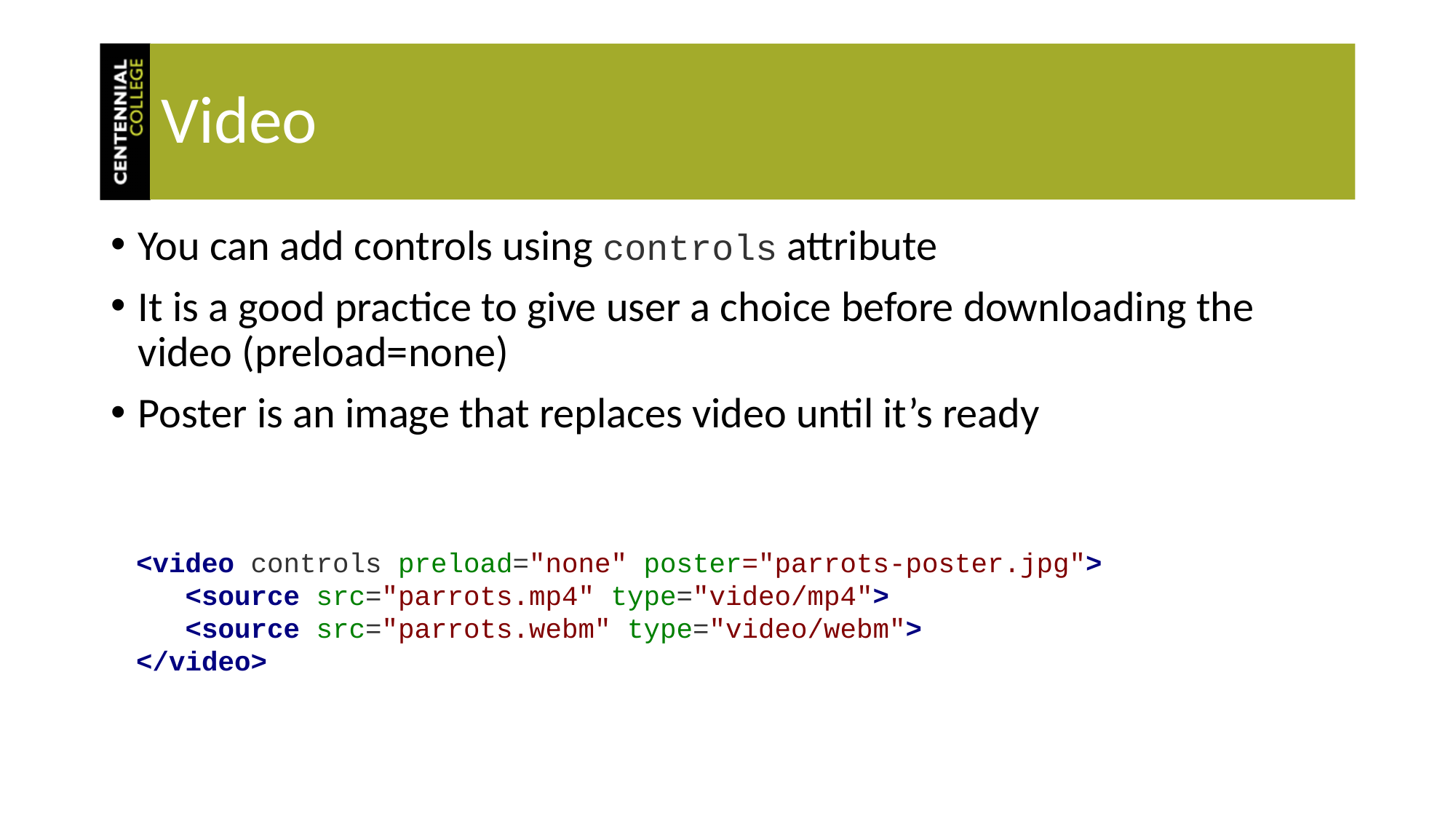

# Video
You can add controls using controls attribute
It is a good practice to give user a choice before downloading the video (preload=none)
Poster is an image that replaces video until it’s ready
<video controls preload="none" poster="parrots-poster.jpg"> 
   <source src="parrots.mp4" type="video/mp4"> 
   <source src="parrots.webm" type="video/webm"> 
</video>